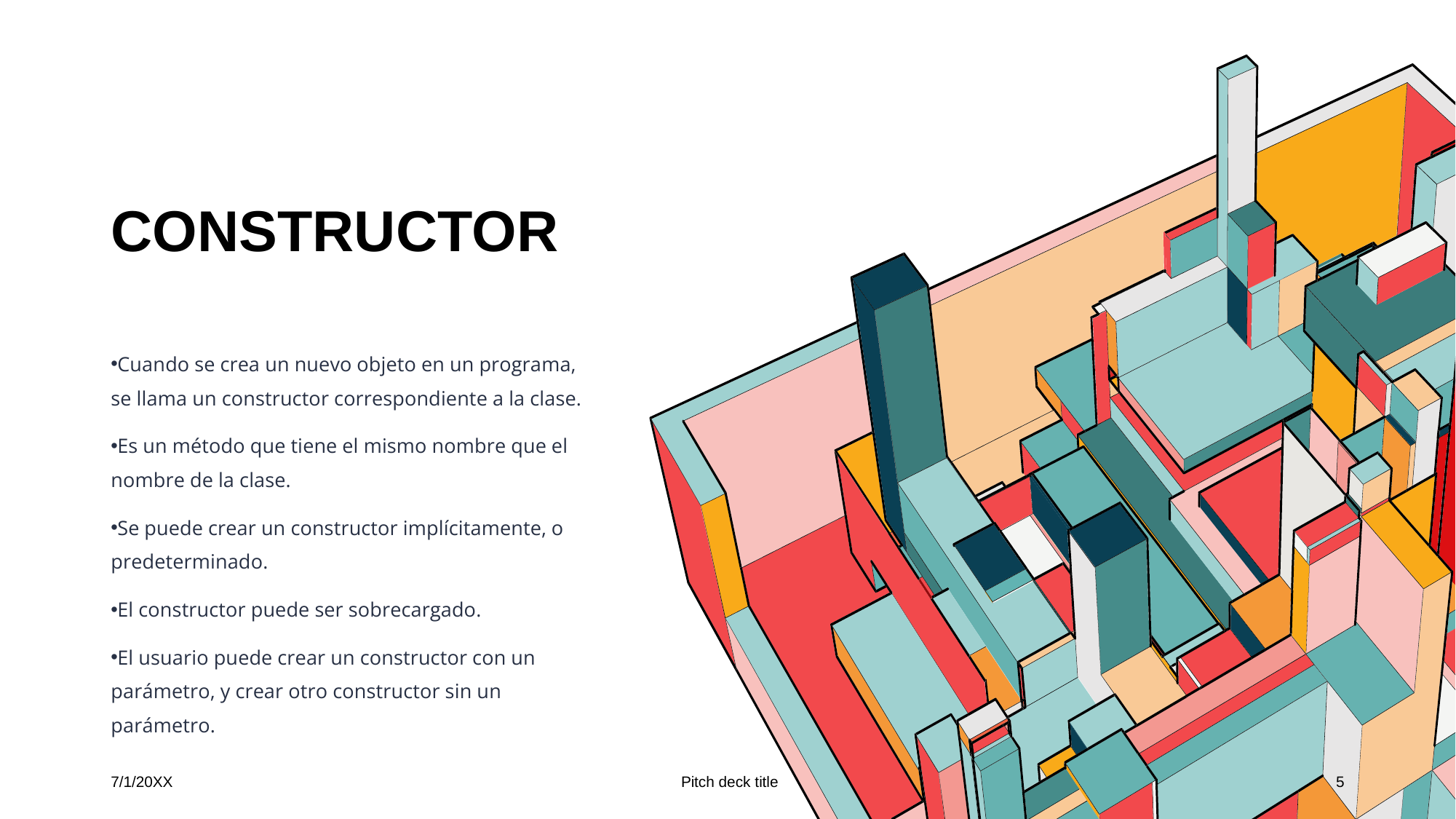

# Constructor
Cuando se crea un nuevo objeto en un programa, se llama un constructor correspondiente a la clase.
Es un método que tiene el mismo nombre que el nombre de la clase.
Se puede crear un constructor implícitamente, o predeterminado.
El constructor puede ser sobrecargado.
El usuario puede crear un constructor con un parámetro, y crear otro constructor sin un parámetro.
7/1/20XX
Pitch deck title
5